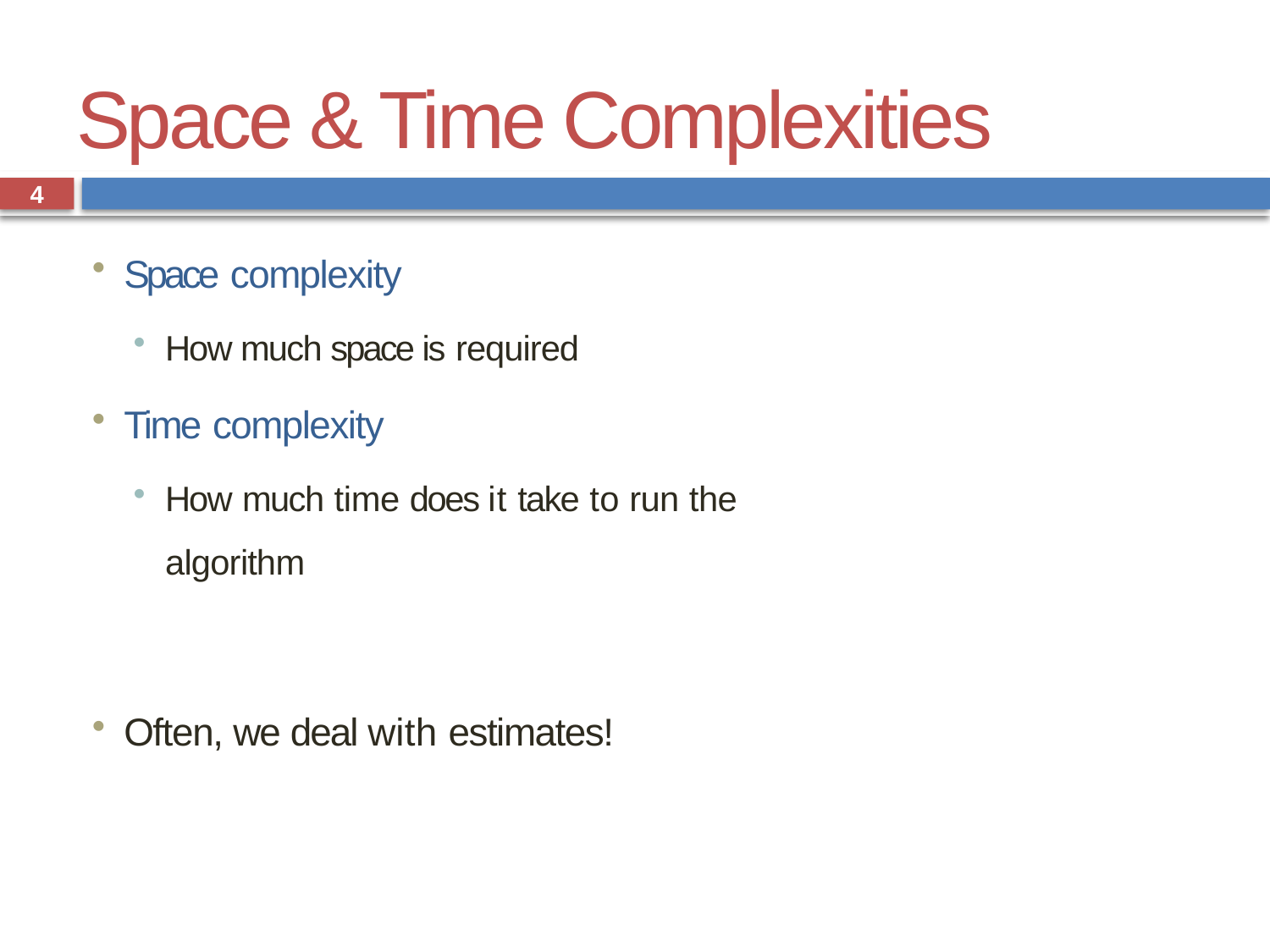

# Space & Time Complexities
4
Space complexity
How much space is required
Time complexity
How much time does it take to run the algorithm

Often, we deal with estimates!